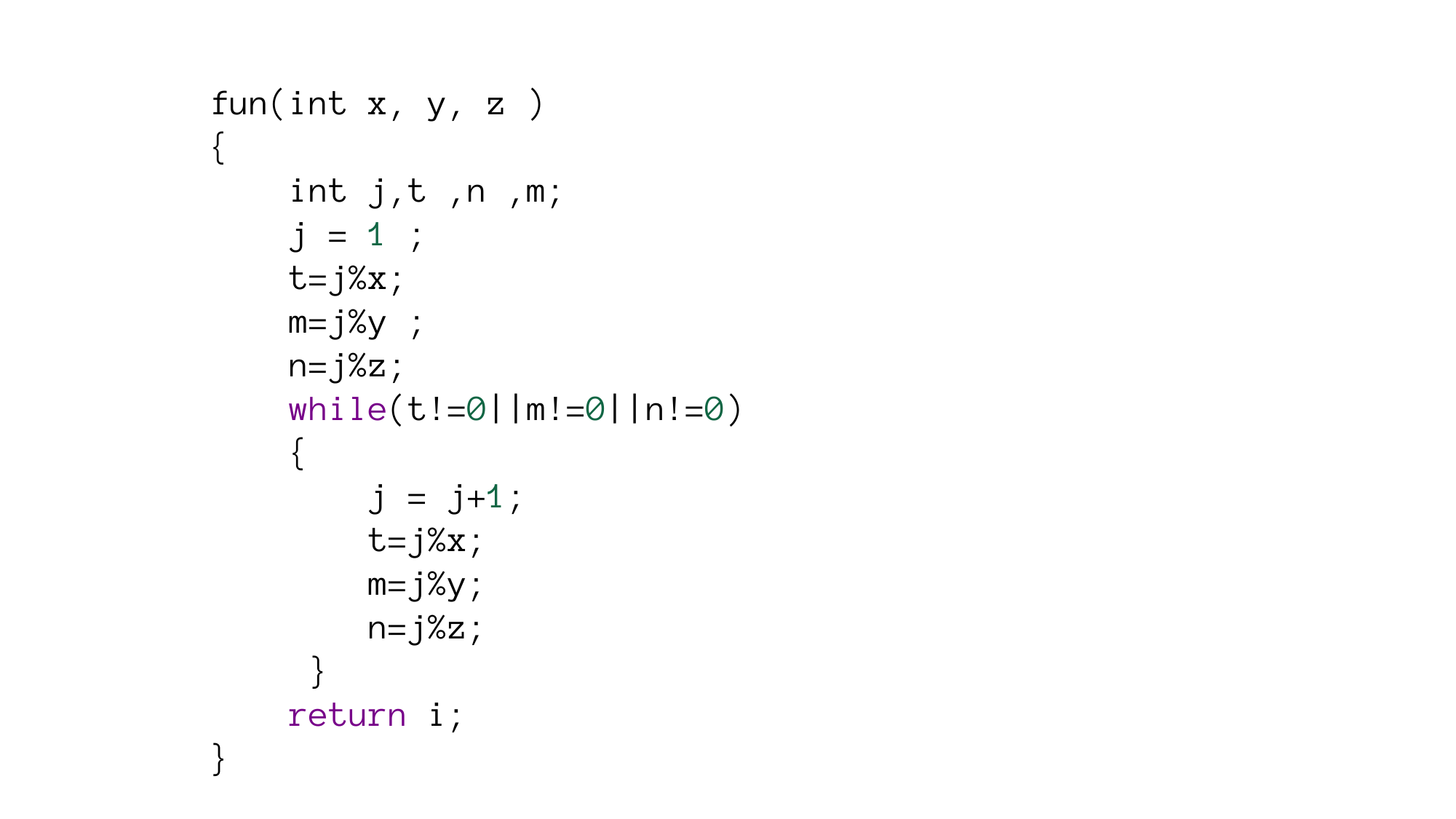

fun(int x, y, z )
{
    int j,t ,n ,m;
    j = 1 ;
    t=j%x;
    m=j%y ;
    n=j%z;
    while(t!=0||m!=0||n!=0)
    {
        j = j+1;
        t=j%x;
        m=j%y;
        n=j%z;
     }
    return i;
}